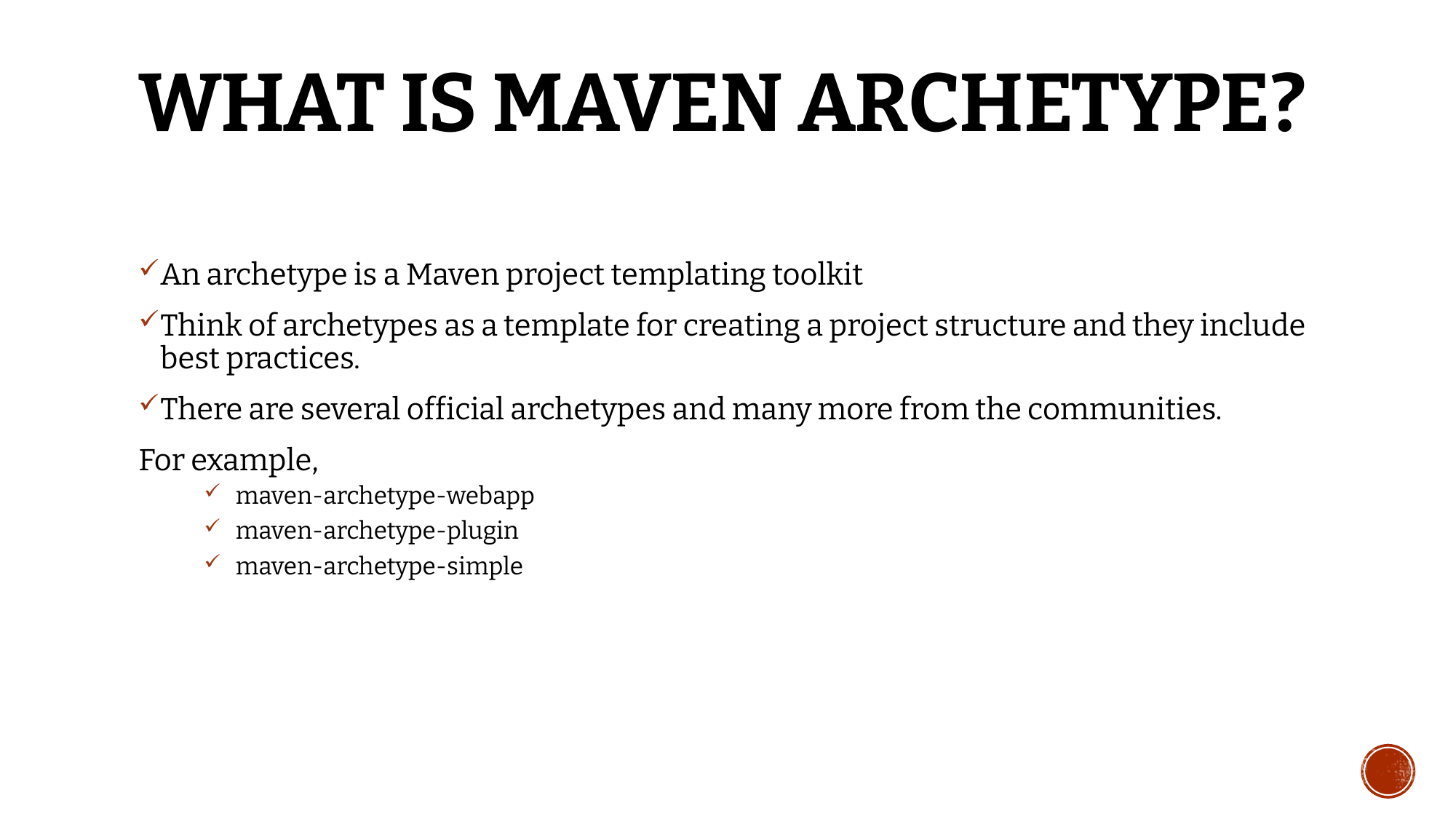

# What is maven archetype?
An archetype is a Maven project templating toolkit
Think of archetypes as a template for creating a project structure and they include best practices.
There are several official archetypes and many more from the communities.
For example,
  maven-archetype-webapp
  maven-archetype-plugin
  maven-archetype-simple